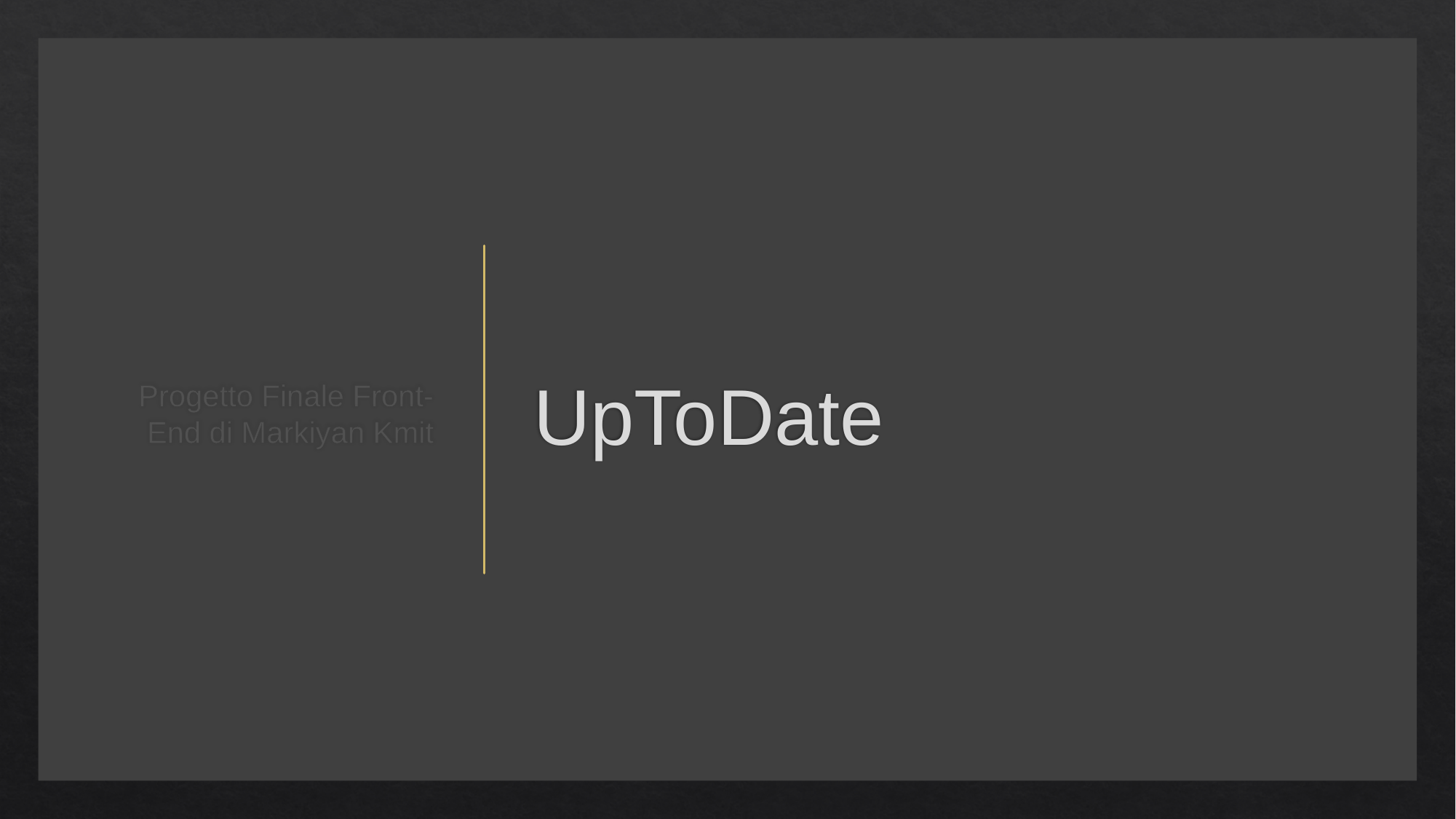

Progetto Finale Front-End di Markiyan Kmit
# UpToDate